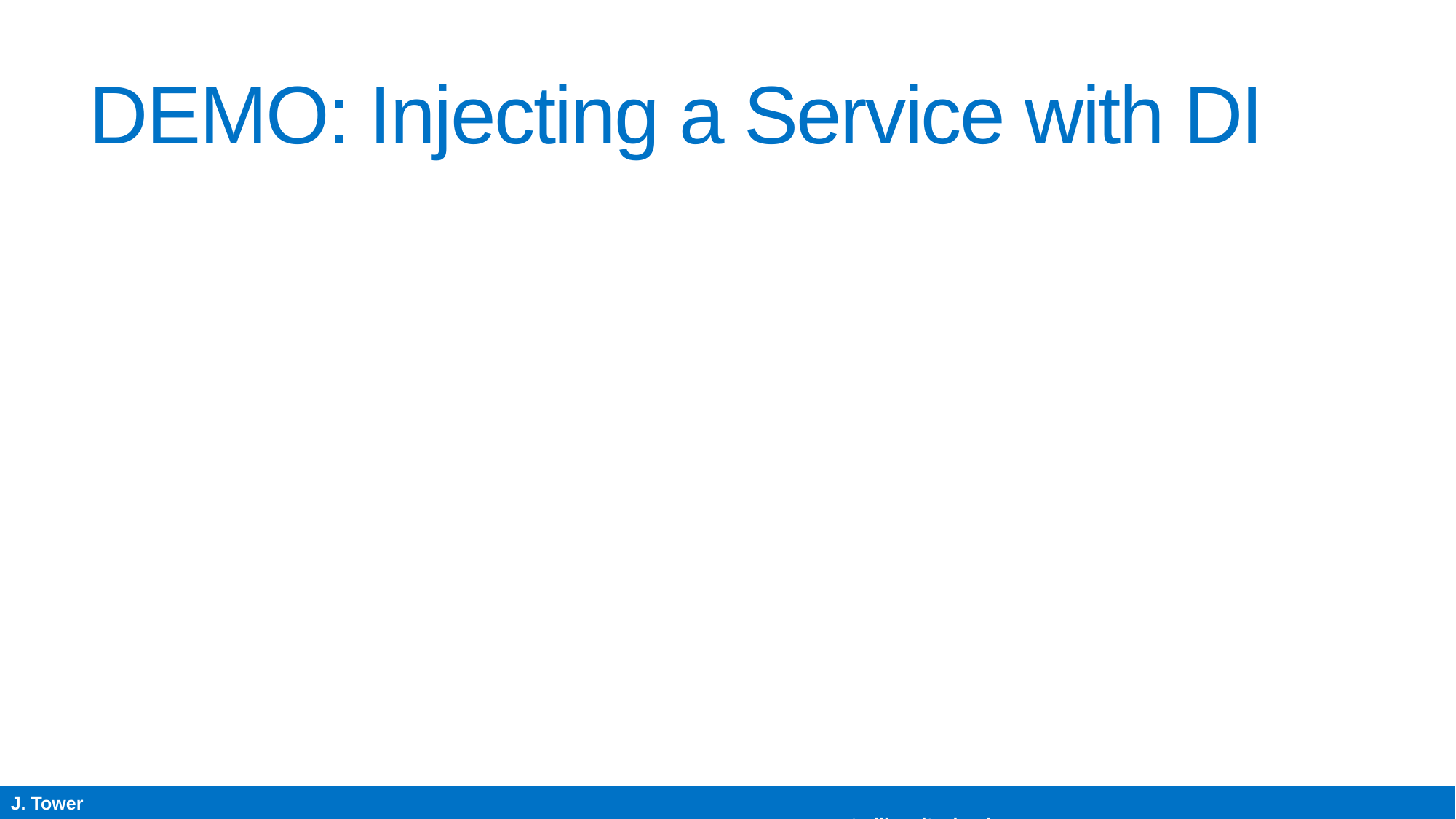

# DEMO: Injecting a Service with DI